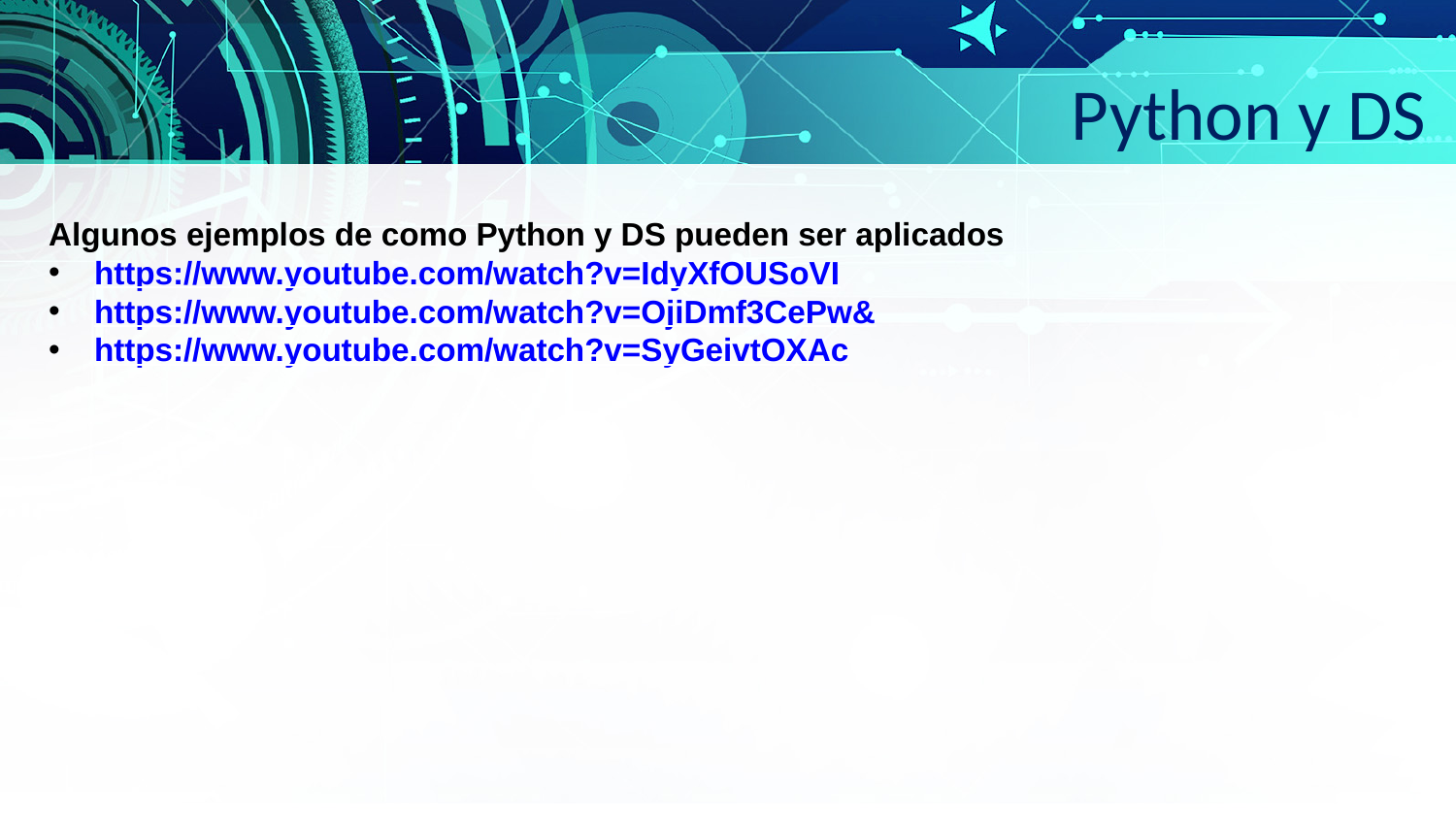

Python y DS

Algunos ejemplos de como Python y DS pueden ser aplicados
https://www.youtube.com/watch?v=IdyXfOUSoVI
https://www.youtube.com/watch?v=OjiDmf3CePw&
https://www.youtube.com/watch?v=SyGeivtOXAc